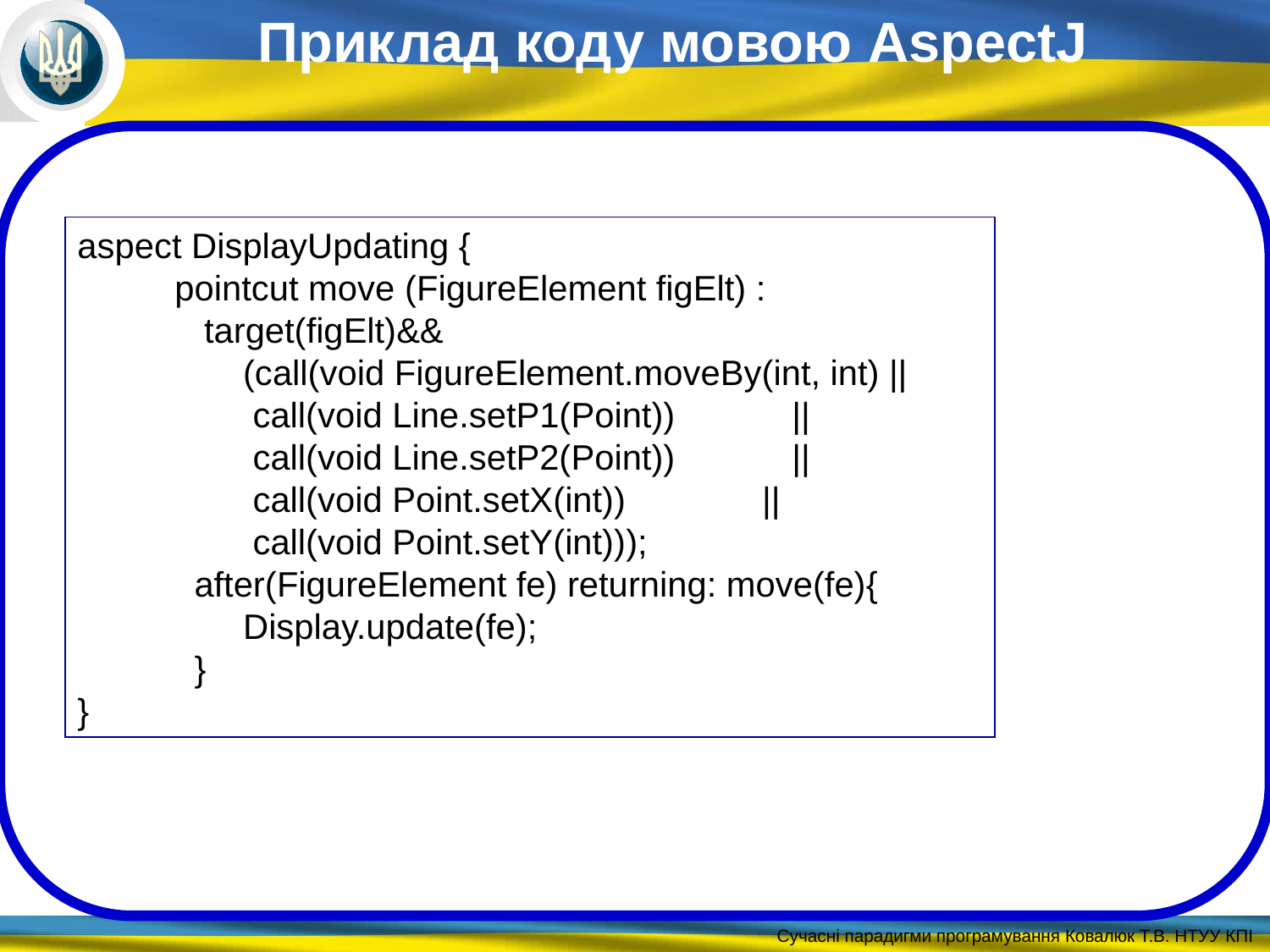

Приклад коду мовою AspectJ
aspect DisplayUpdating {
          pointcut move (FigureElement figElt) :
             target(figElt)&&
                 (call(void FigureElement.moveBy(int, int) ||
                  call(void Line.setP1(Point))            ||
                  call(void Line.setP2(Point))            ||
                  call(void Point.setX(int))              ||
                  call(void Point.setY(int)));
            after(FigureElement fe) returning: move(fe){
                 Display.update(fe);
            }
}